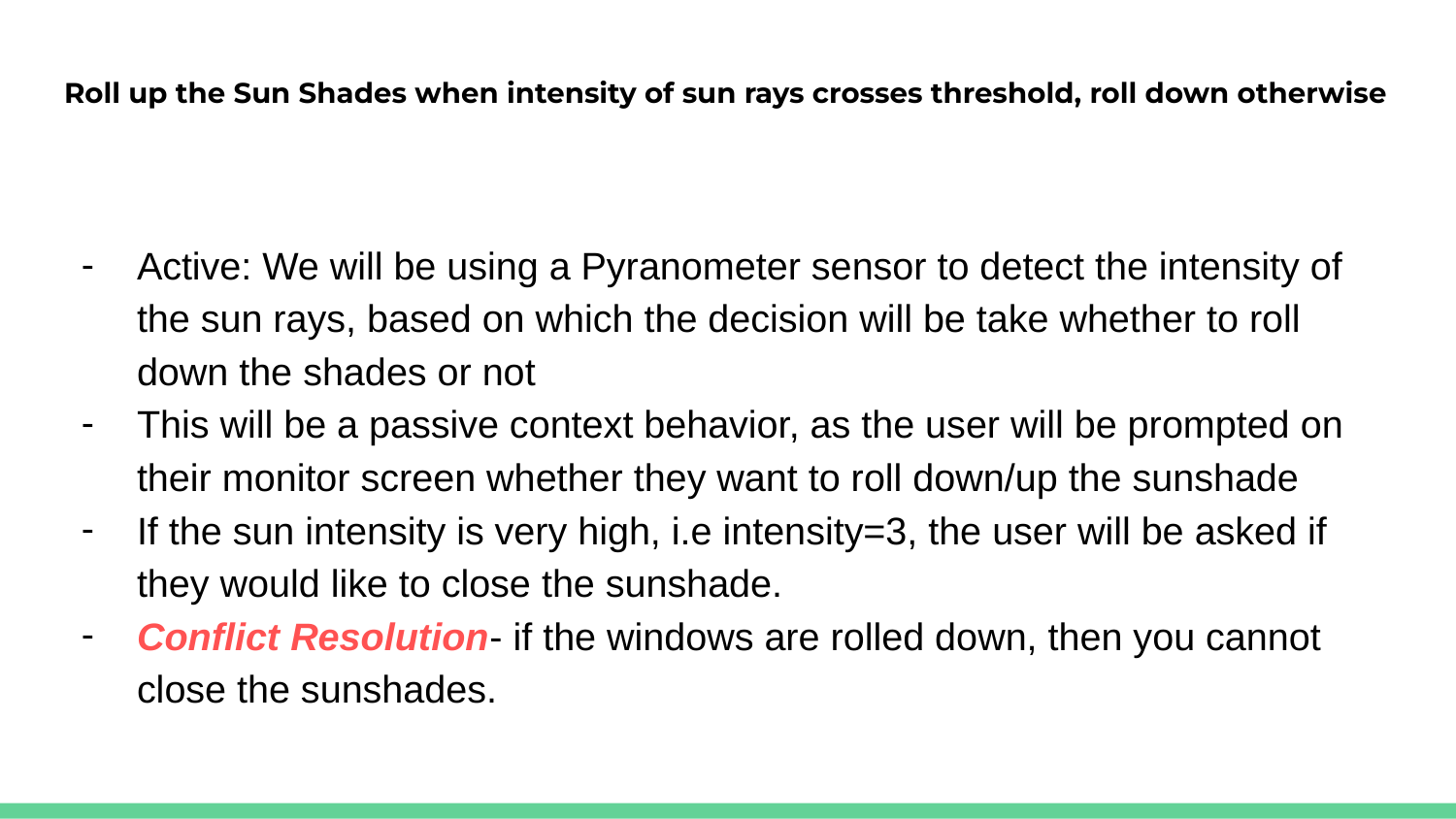

# Roll up the Sun Shades when intensity of sun rays crosses threshold, roll down otherwise
Active: We will be using a Pyranometer sensor to detect the intensity of the sun rays, based on which the decision will be take whether to roll down the shades or not
This will be a passive context behavior, as the user will be prompted on their monitor screen whether they want to roll down/up the sunshade
If the sun intensity is very high, i.e intensity=3, the user will be asked if they would like to close the sunshade.
Conflict Resolution- if the windows are rolled down, then you cannot close the sunshades.